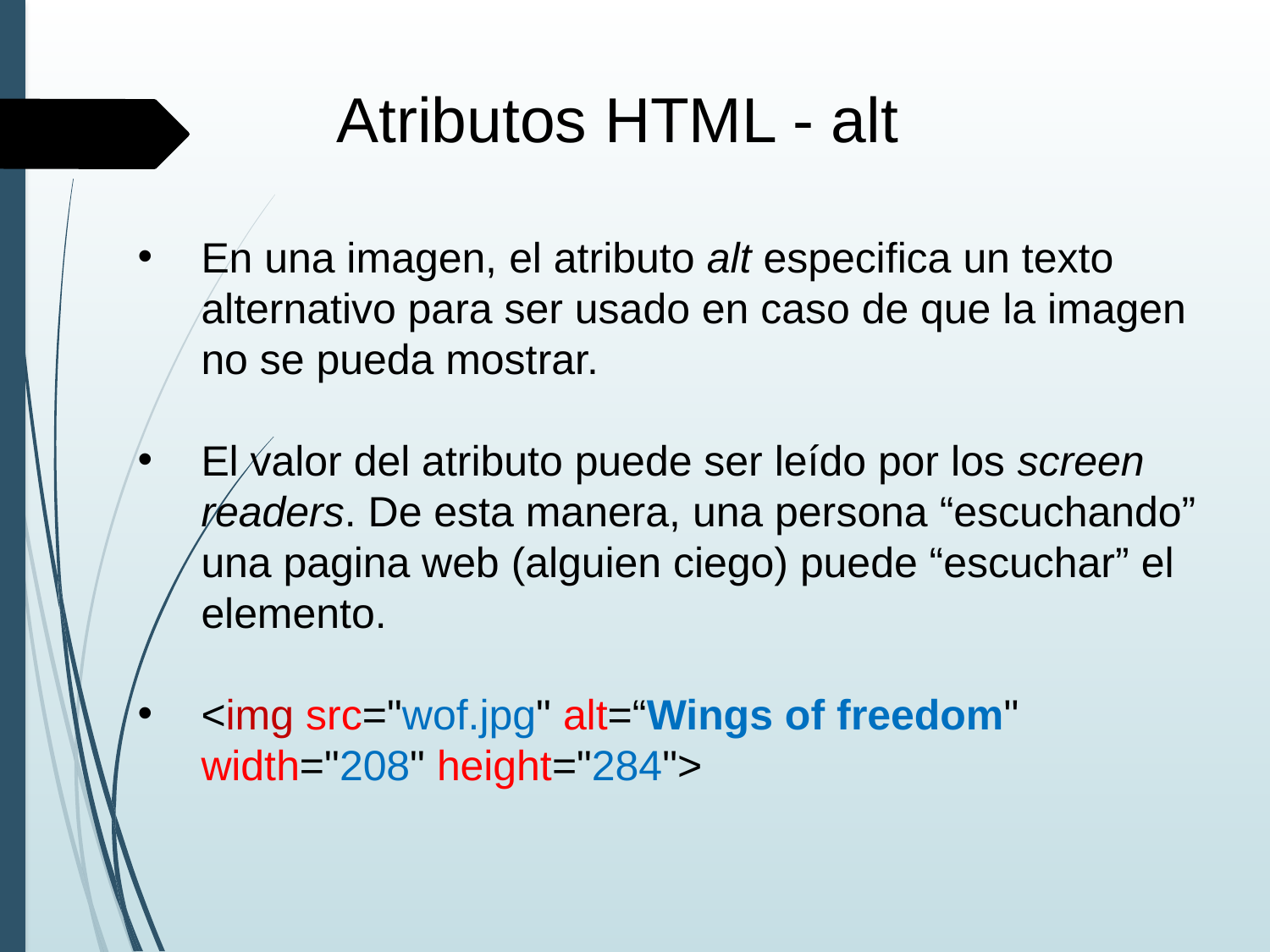

Atributos HTML - alt

En una imagen, el atributo alt especifica un texto alternativo para ser usado en caso de que la imagen no se pueda mostrar.

El valor del atributo puede ser leído por los screen readers. De esta manera, una persona “escuchando” una pagina web (alguien ciego) puede “escuchar” el elemento.

<img src="wof.jpg" alt=“Wings of freedom" width="208" height="284">